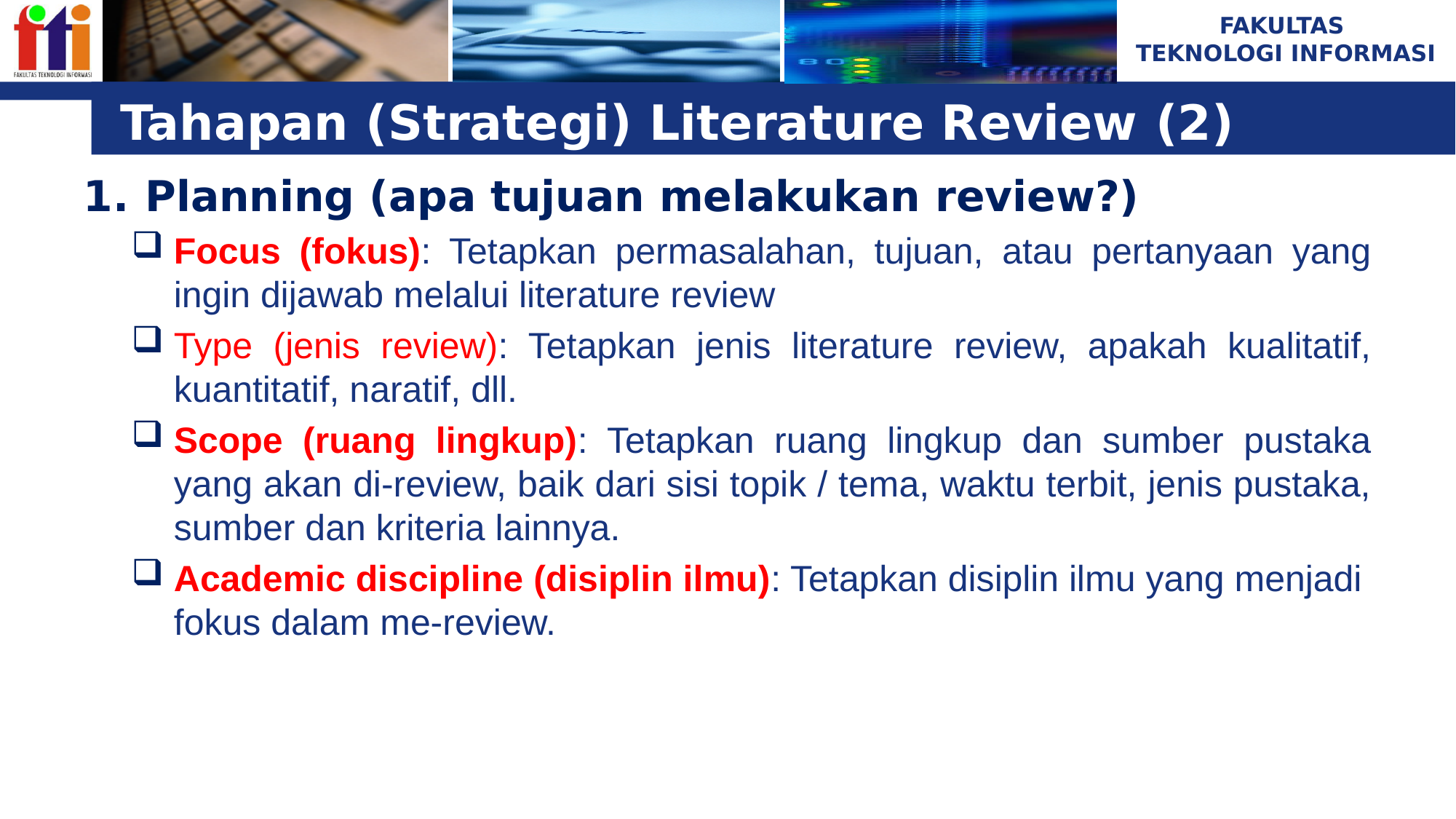

# Tahapan (Strategi) Literature Review (2)
Planning (apa tujuan melakukan review?)
Focus (fokus): Tetapkan permasalahan, tujuan, atau pertanyaan yang ingin dijawab melalui literature review
Type (jenis review): Tetapkan jenis literature review, apakah kualitatif, kuantitatif, naratif, dll.
Scope (ruang lingkup): Tetapkan ruang lingkup dan sumber pustaka yang akan di-review, baik dari sisi topik / tema, waktu terbit, jenis pustaka, sumber dan kriteria lainnya.
Academic discipline (disiplin ilmu): Tetapkan disiplin ilmu yang menjadi fokus dalam me-review.